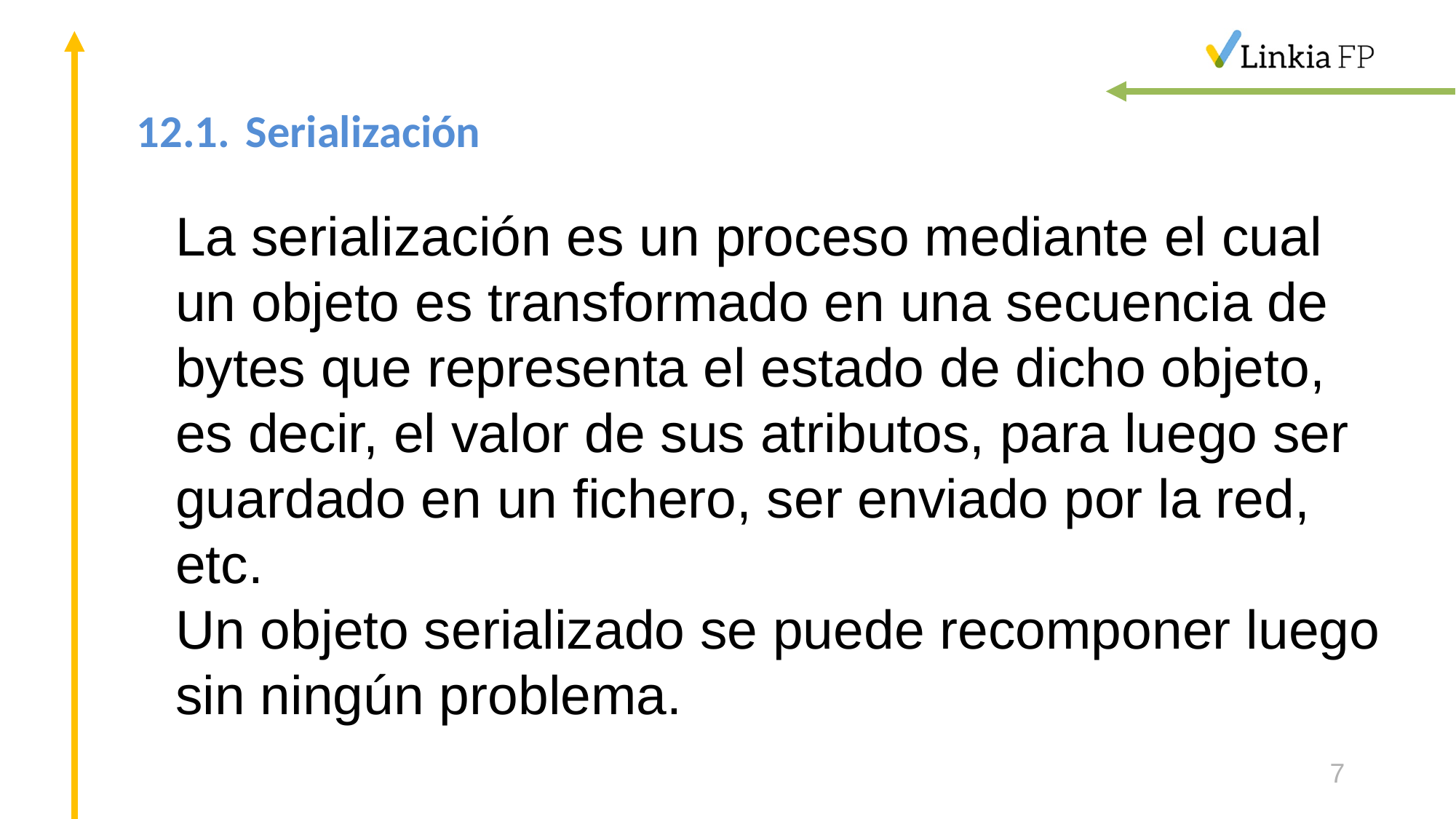

# 12.1.	Serialización
La serialización es un proceso mediante el cual un objeto es transformado en una secuencia de bytes que representa el estado de dicho objeto, es decir, el valor de sus atributos, para luego ser guardado en un fichero, ser enviado por la red, etc.
Un objeto serializado se puede recomponer luego sin ningún problema.
7